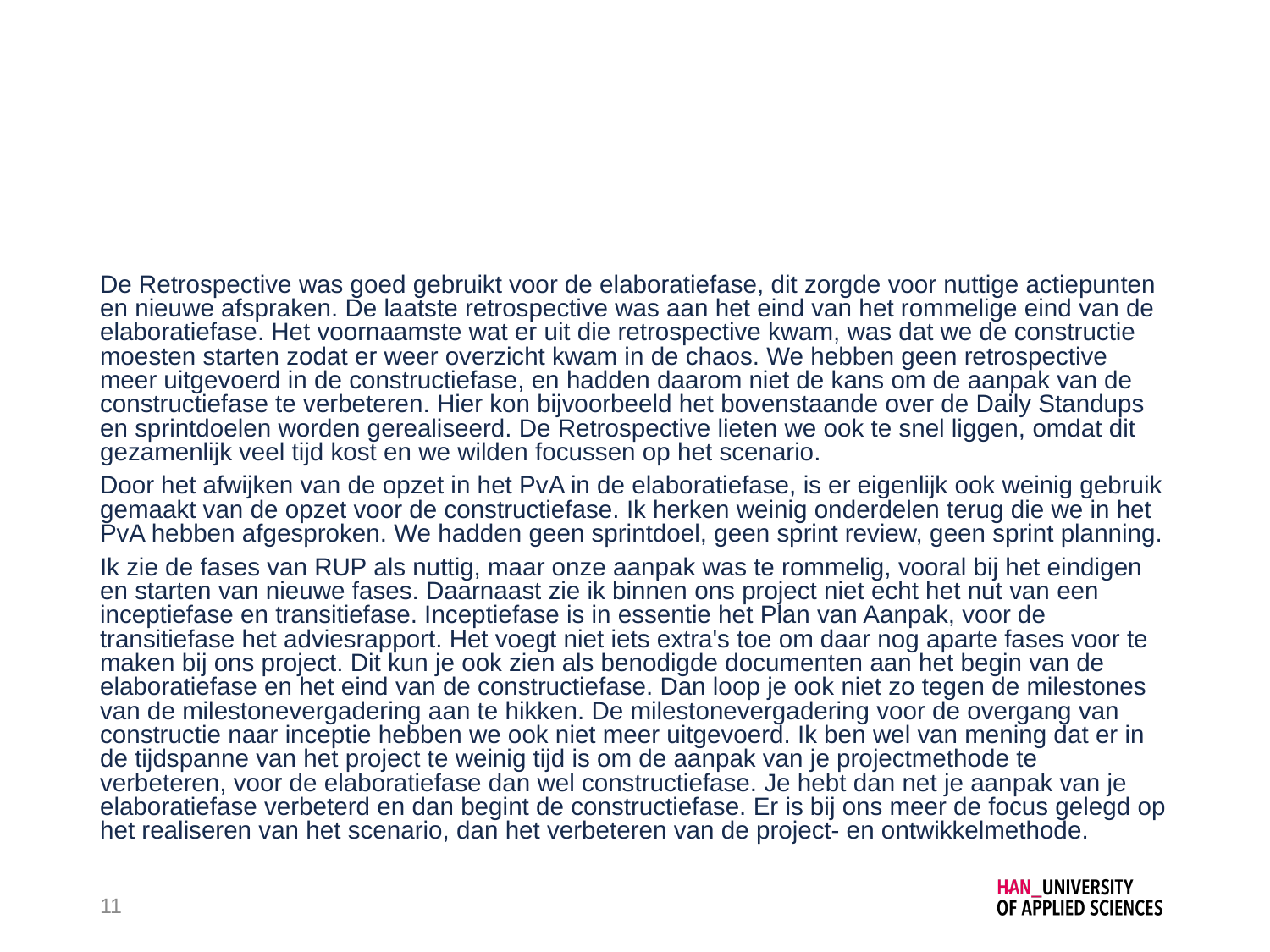

#
De Retrospective was goed gebruikt voor de elaboratiefase, dit zorgde voor nuttige actiepunten en nieuwe afspraken. De laatste retrospective was aan het eind van het rommelige eind van de elaboratiefase. Het voornaamste wat er uit die retrospective kwam, was dat we de constructie moesten starten zodat er weer overzicht kwam in de chaos. We hebben geen retrospective meer uitgevoerd in de constructiefase, en hadden daarom niet de kans om de aanpak van de constructiefase te verbeteren. Hier kon bijvoorbeeld het bovenstaande over de Daily Standups en sprintdoelen worden gerealiseerd. De Retrospective lieten we ook te snel liggen, omdat dit gezamenlijk veel tijd kost en we wilden focussen op het scenario.
Door het afwijken van de opzet in het PvA in de elaboratiefase, is er eigenlijk ook weinig gebruik gemaakt van de opzet voor de constructiefase. Ik herken weinig onderdelen terug die we in het PvA hebben afgesproken. We hadden geen sprintdoel, geen sprint review, geen sprint planning.
Ik zie de fases van RUP als nuttig, maar onze aanpak was te rommelig, vooral bij het eindigen en starten van nieuwe fases. Daarnaast zie ik binnen ons project niet echt het nut van een inceptiefase en transitiefase. Inceptiefase is in essentie het Plan van Aanpak, voor de transitiefase het adviesrapport. Het voegt niet iets extra's toe om daar nog aparte fases voor te maken bij ons project. Dit kun je ook zien als benodigde documenten aan het begin van de elaboratiefase en het eind van de constructiefase. Dan loop je ook niet zo tegen de milestones van de milestonevergadering aan te hikken. De milestonevergadering voor de overgang van constructie naar inceptie hebben we ook niet meer uitgevoerd. Ik ben wel van mening dat er in de tijdspanne van het project te weinig tijd is om de aanpak van je projectmethode te verbeteren, voor de elaboratiefase dan wel constructiefase. Je hebt dan net je aanpak van je elaboratiefase verbeterd en dan begint de constructiefase. Er is bij ons meer de focus gelegd op het realiseren van het scenario, dan het verbeteren van de project- en ontwikkelmethode.

11